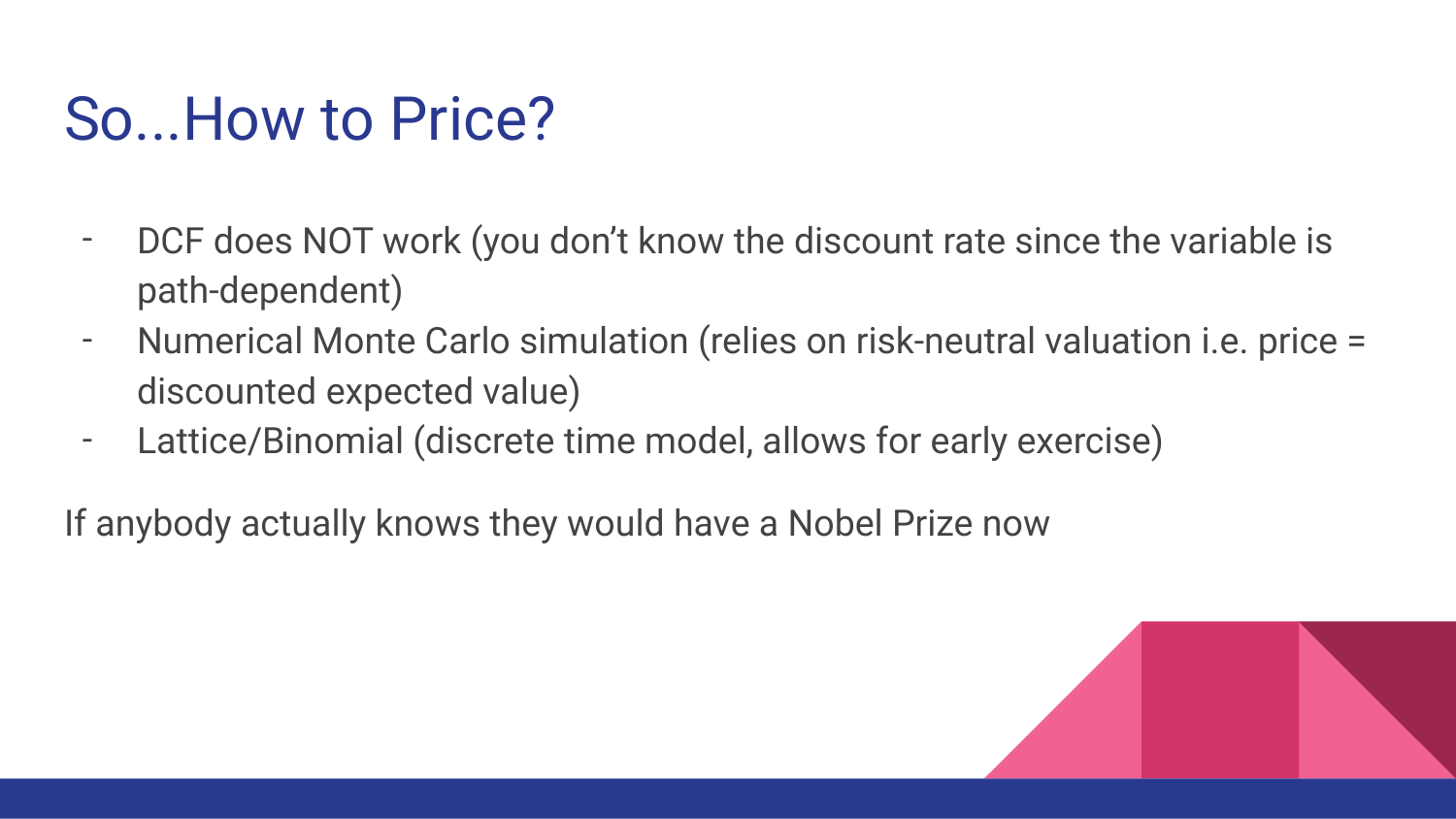

# So...How to Price?
DCF does NOT work (you don’t know the discount rate since the variable is path-dependent)
Numerical Monte Carlo simulation (relies on risk-neutral valuation i.e. price = discounted expected value)
Lattice/Binomial (discrete time model, allows for early exercise)
If anybody actually knows they would have a Nobel Prize now